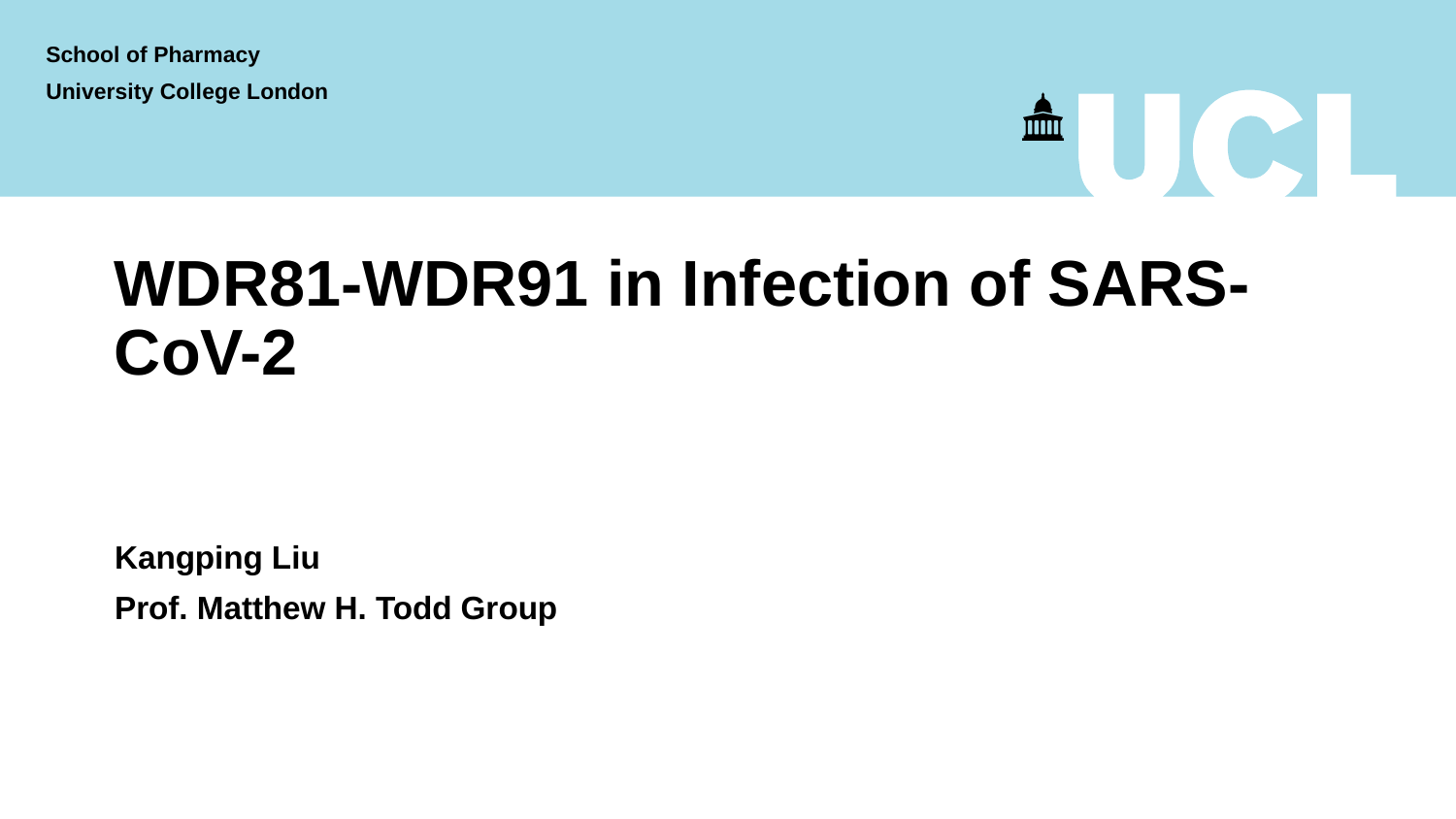

School of Pharmacy
University College London
# WDR81-WDR91 in Infection of SARS-CoV-2
Kangping Liu
Prof. Matthew H. Todd Group